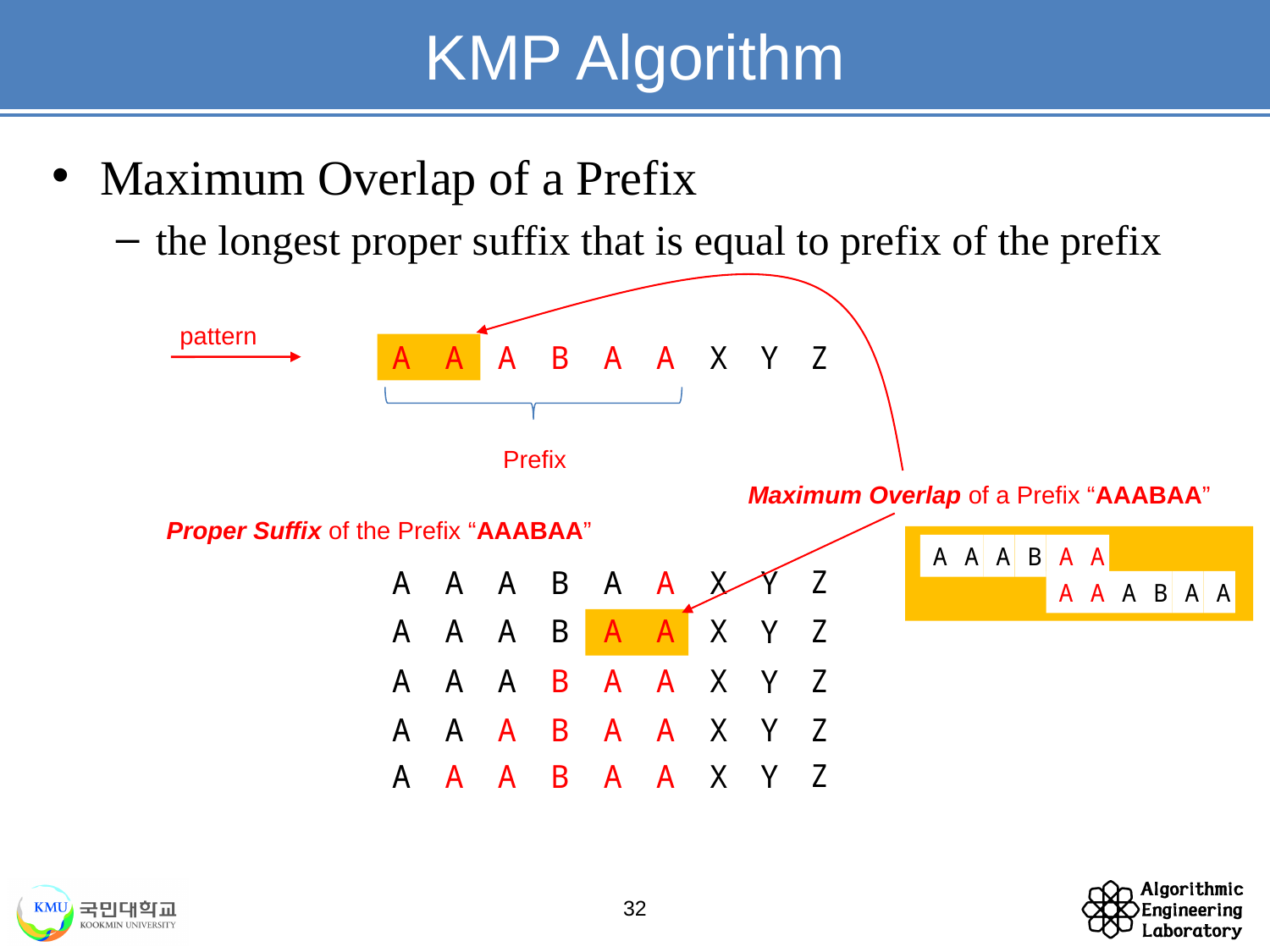

# KMP Algorithm
Maximum Overlap of a Prefix
the longest proper suffix that is equal to prefix of the prefix

Maximum Overlap of a Prefix “AAABAA”

pattern
Z
A
A

A

B

A

A

X

Y

Prefix

Proper Suffix of the Prefix “AAABAA”

A
A

A

B

A

A

A
A

A

B

A

A

Z
A
A

A

B

A

A

X

Y
Z
A
A

A

B

A

A

X

Y
Z
A
A

A

B

A

A

X

Y
Z
A
A

A

B

A

A

X

Y
Z
A
A

A

B

A

A

X

Y
32